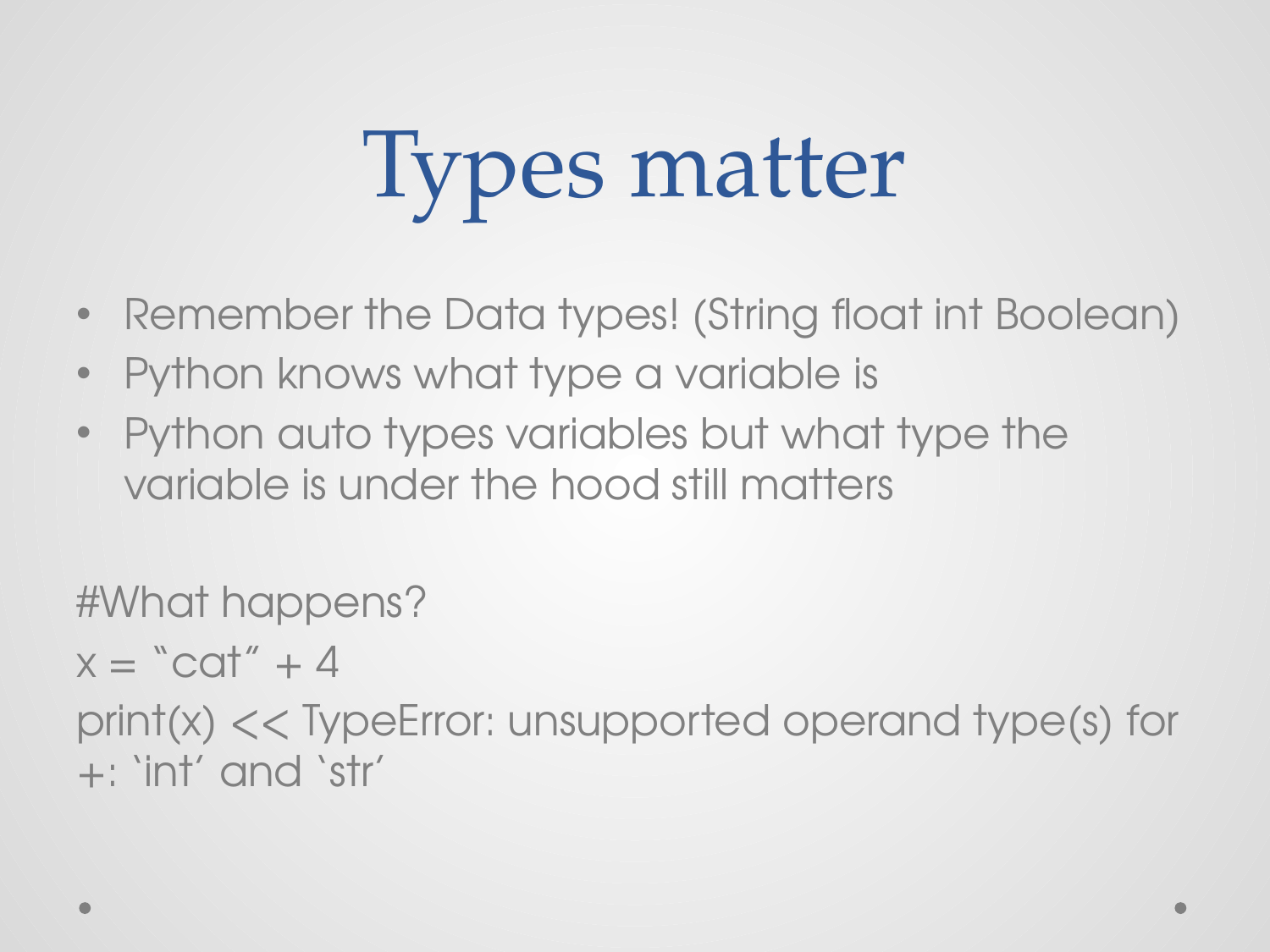

# Types matter

Remember the Data types! (String float int Boolean)
Python knows what type a variable is
Python auto types variables but what type the variable is under the hood still matters

#What happens?
x = “cat” + 4
print(x) << TypeError: unsupported operand type(s) for +: ‘int’ and ‘str’